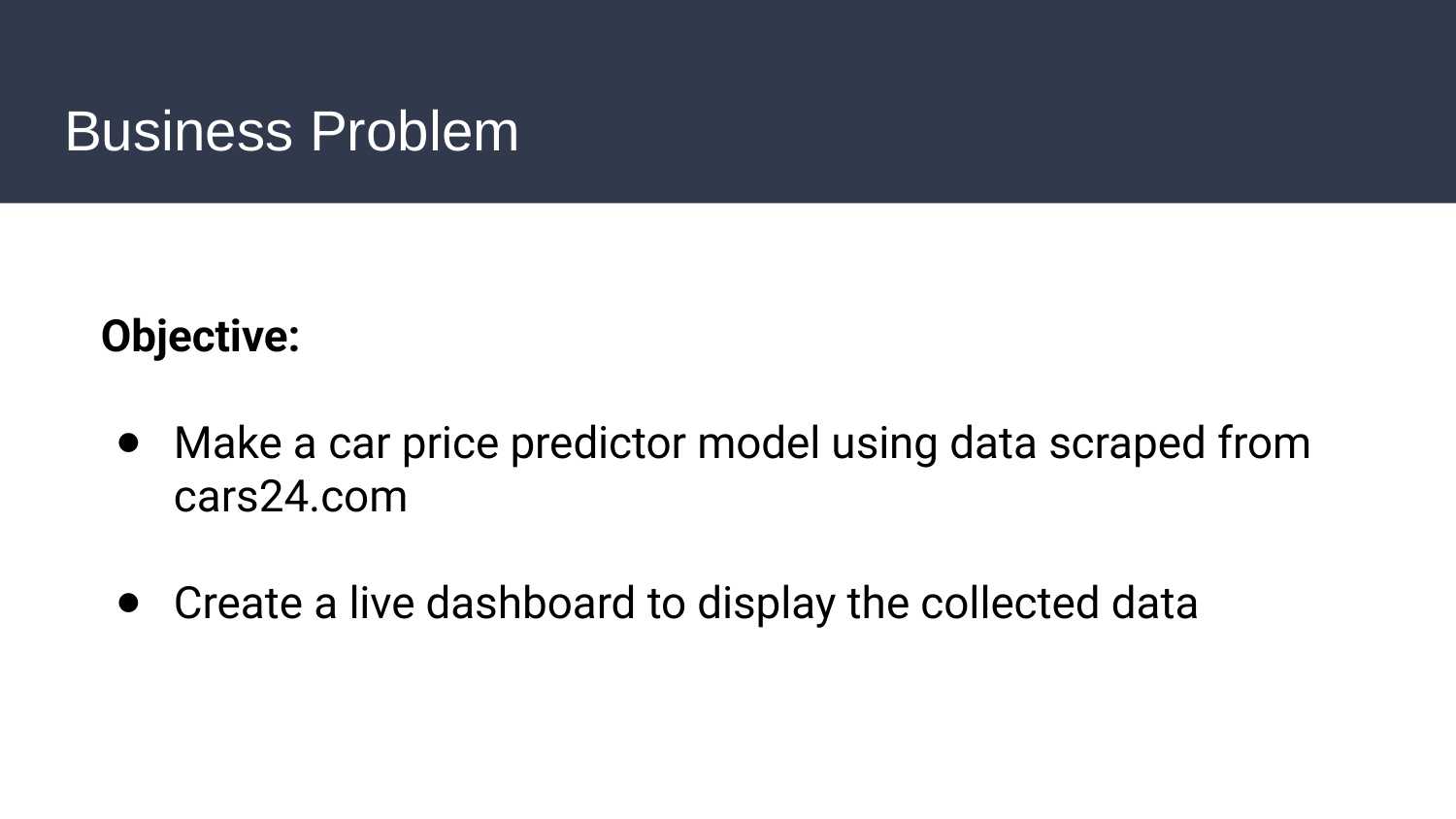

# Business Problem
Objective:

Make a car price predictor model using data scraped from cars24.com

Create a live dashboard to display the collected data